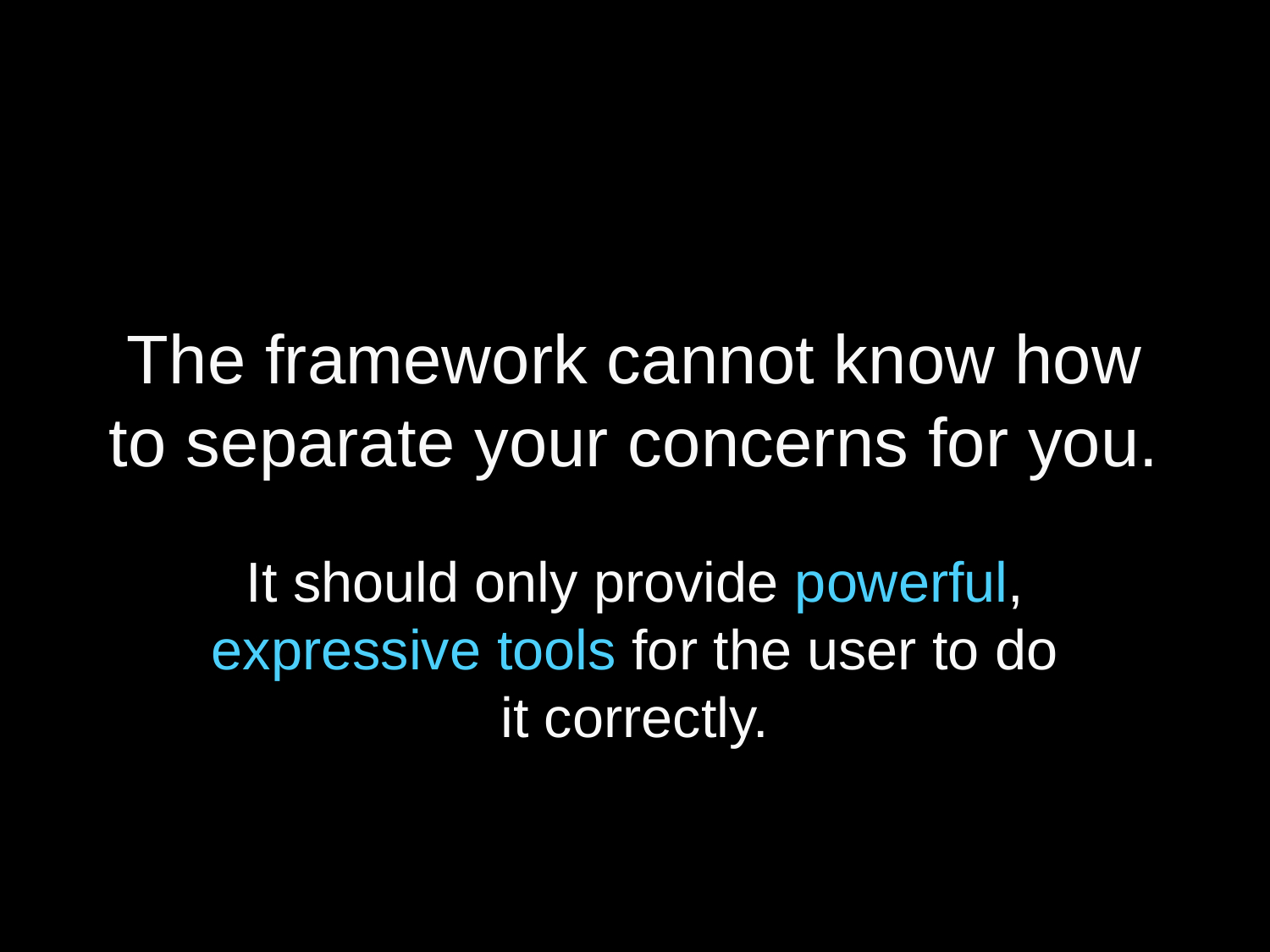

# The framework cannot know how to separate your concerns for you.
It should only provide powerful, expressive tools for the user to do it correctly.